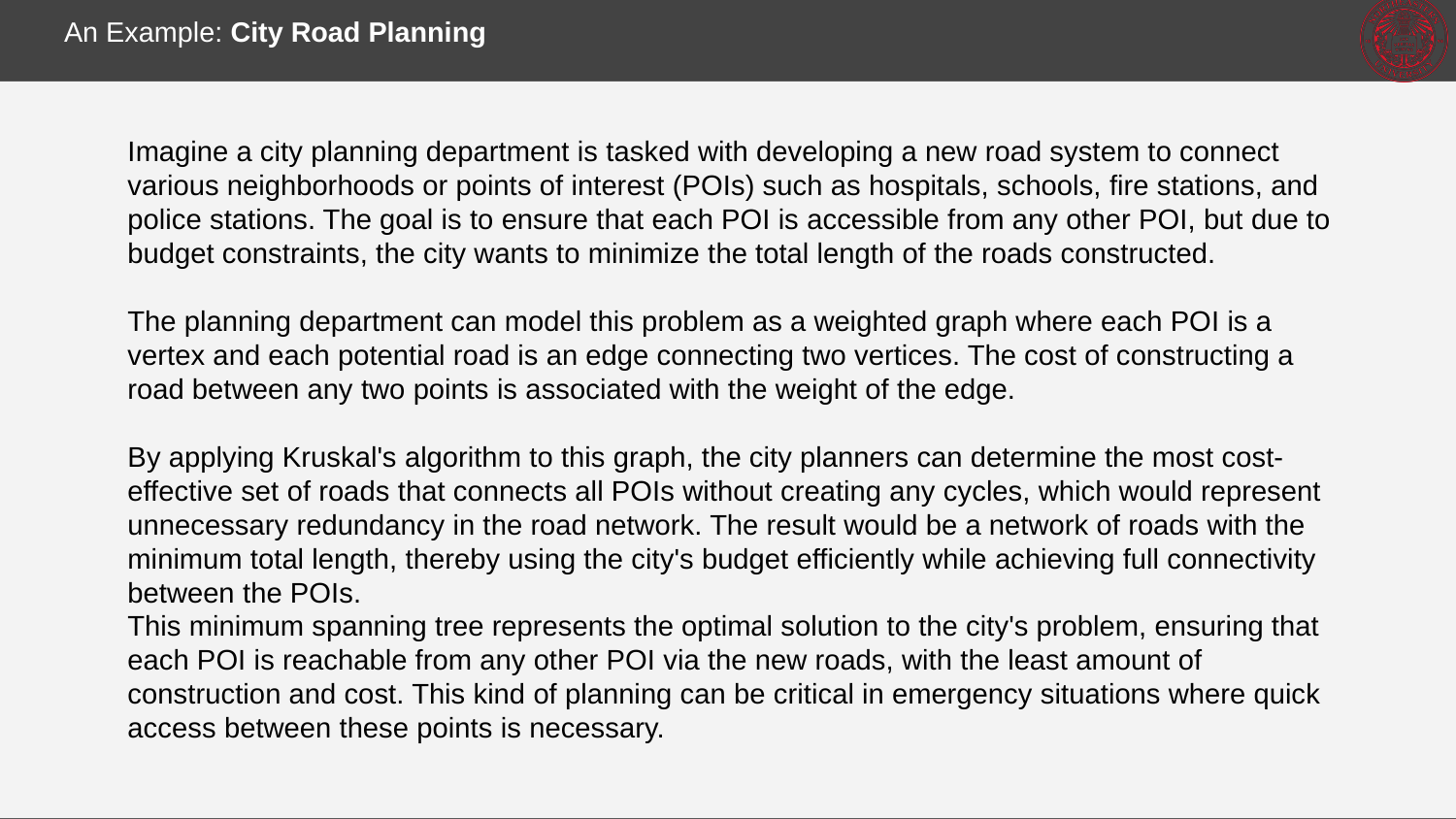

# An Example: City Road Planning
Imagine a city planning department is tasked with developing a new road system to connect various neighborhoods or points of interest (POIs) such as hospitals, schools, fire stations, and police stations. The goal is to ensure that each POI is accessible from any other POI, but due to budget constraints, the city wants to minimize the total length of the roads constructed.

The planning department can model this problem as a weighted graph where each POI is a vertex and each potential road is an edge connecting two vertices. The cost of constructing a road between any two points is associated with the weight of the edge.

By applying Kruskal's algorithm to this graph, the city planners can determine the most cost-effective set of roads that connects all POIs without creating any cycles, which would represent unnecessary redundancy in the road network. The result would be a network of roads with the minimum total length, thereby using the city's budget efficiently while achieving full connectivity between the POIs.
This minimum spanning tree represents the optimal solution to the city's problem, ensuring that each POI is reachable from any other POI via the new roads, with the least amount of construction and cost. This kind of planning can be critical in emergency situations where quick access between these points is necessary.